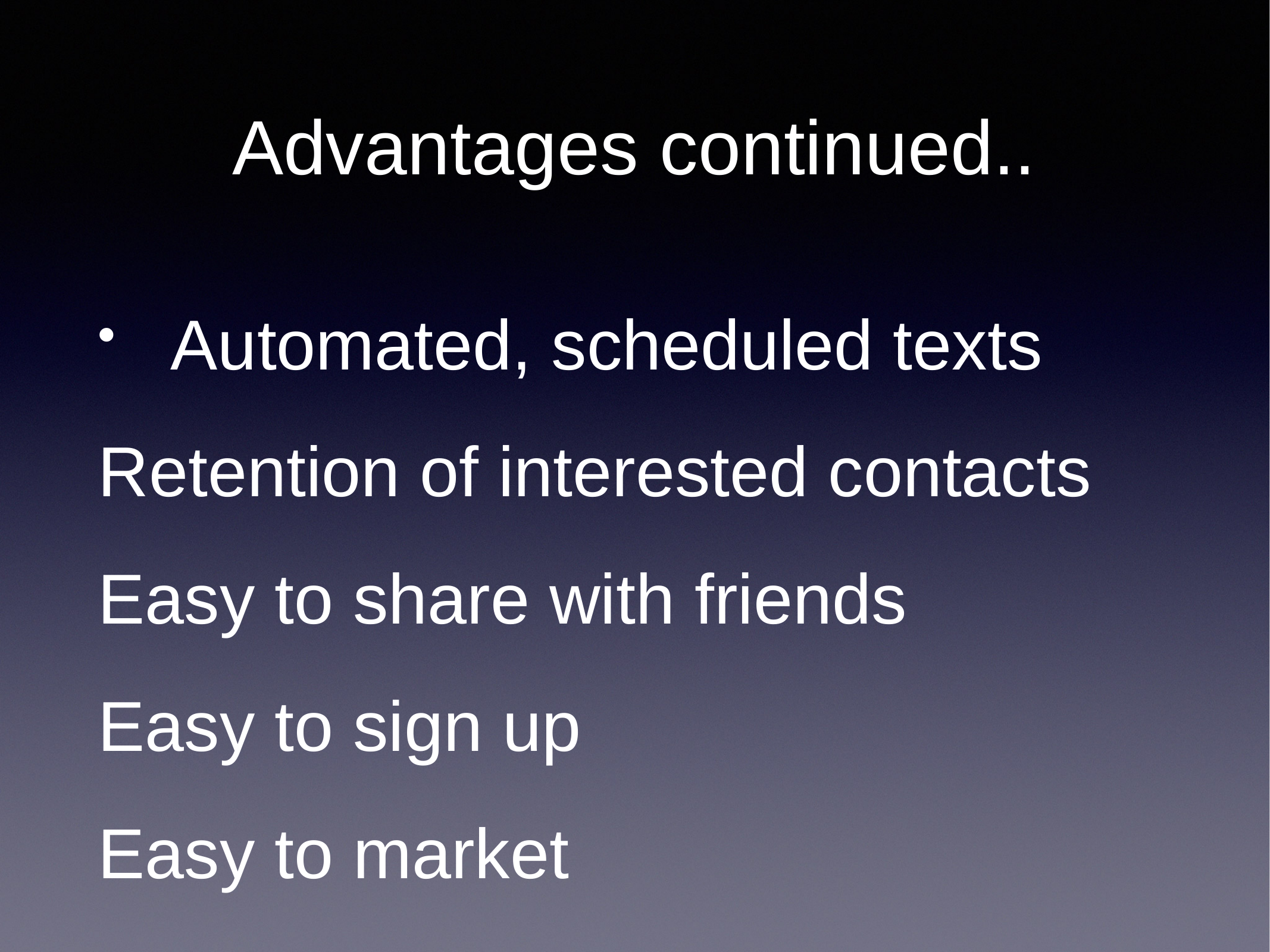

Advantages continued..
# Automated, scheduled texts
Retention of interested contacts
Easy to share with friends
Easy to sign up
Easy to market